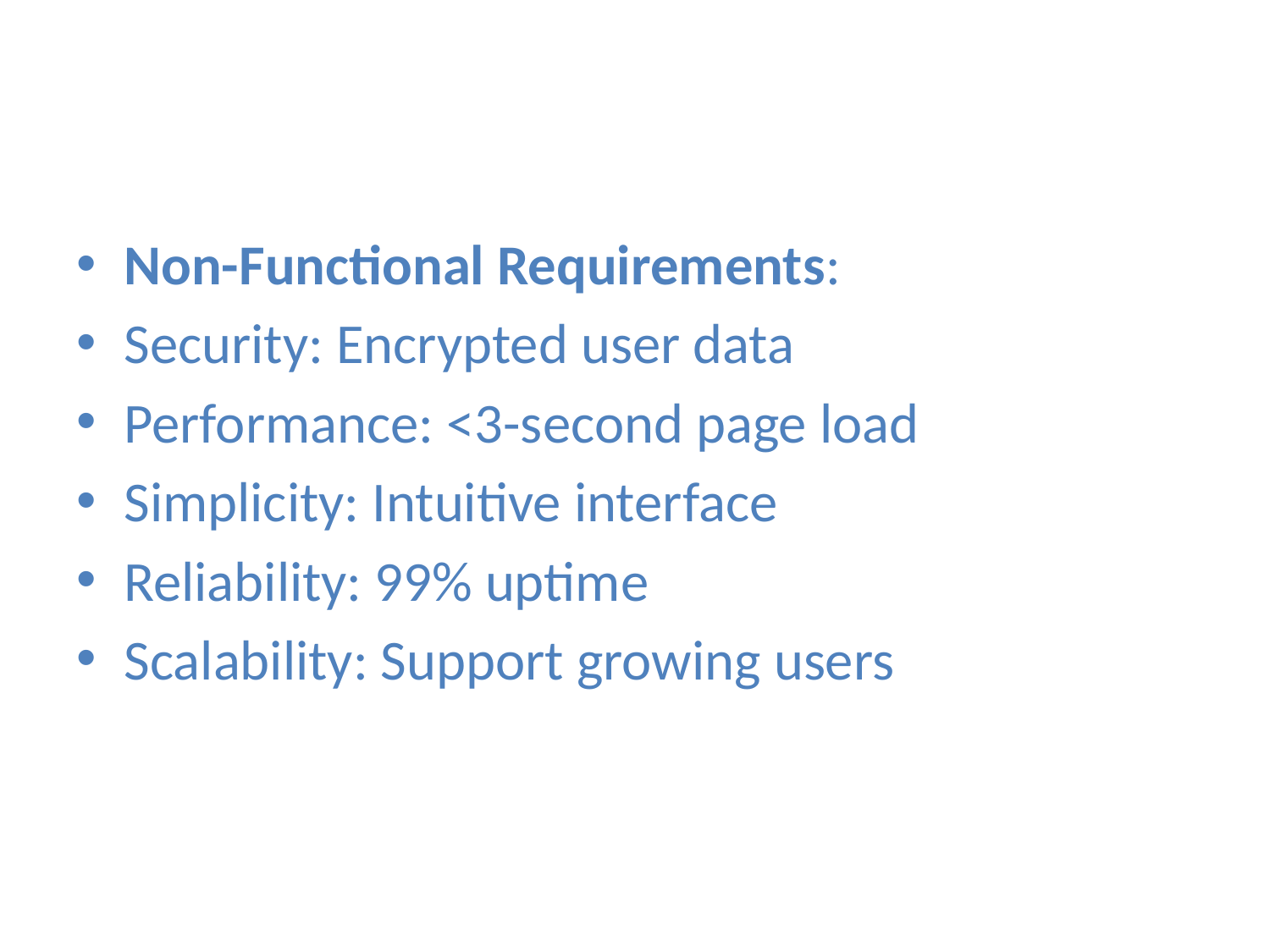

#
Non-Functional Requirements:
Security: Encrypted user data
Performance: <3-second page load
Simplicity: Intuitive interface
Reliability: 99% uptime
Scalability: Support growing users